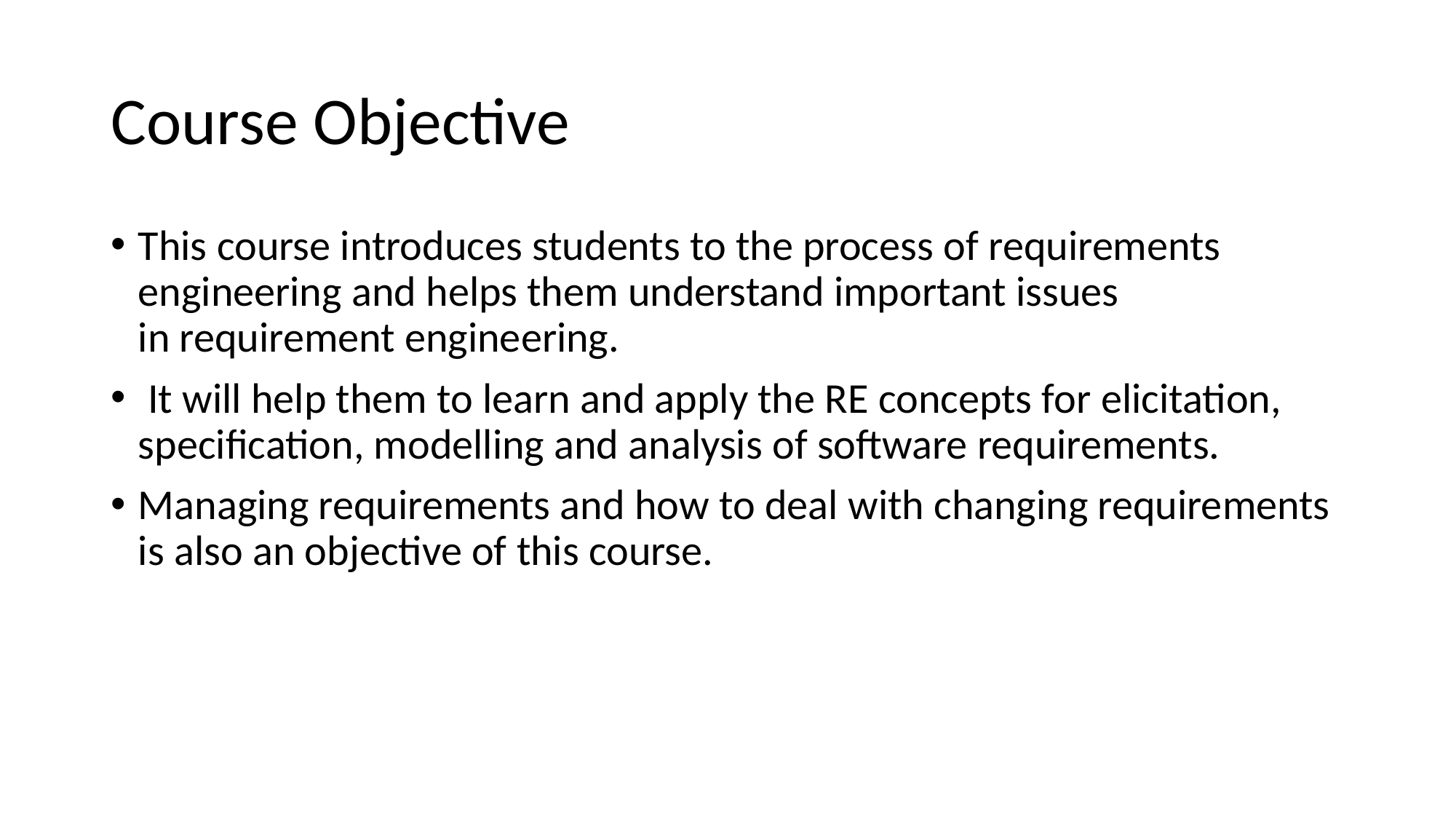

# Course Objective
This course introduces students to the process of requirements engineering and helps them understand important issues in requirement engineering.
 It will help them to learn and apply the RE concepts for elicitation, specification, modelling and analysis of software requirements.
Managing requirements and how to deal with changing requirements is also an objective of this course.